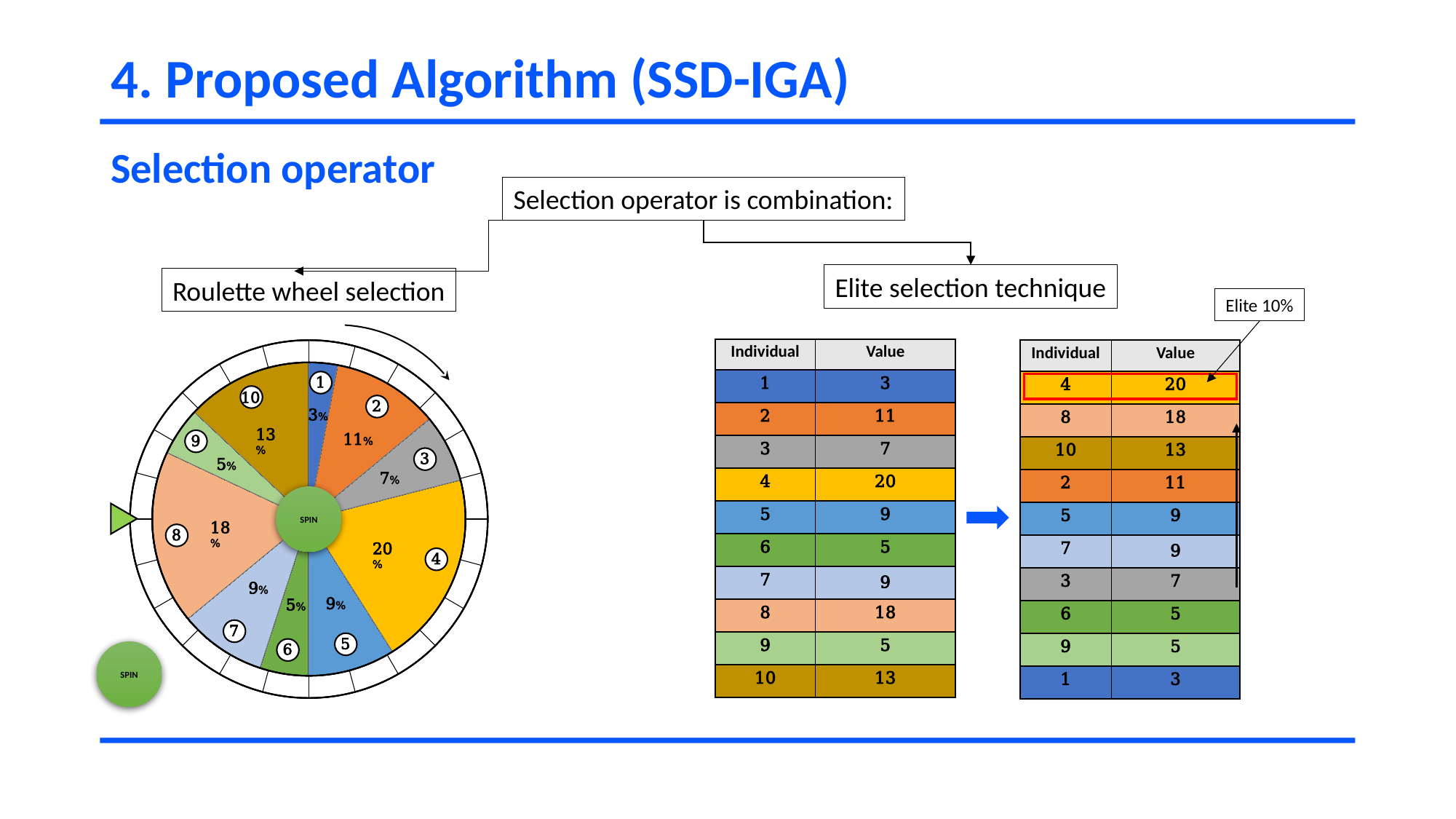

# 4. Proposed Algorithm (SSD-IGA)
Selection operator
Selection operator is combination:
Elite selection technique
Roulette wheel selection
Elite 10%

| Individual | Value |
| --- | --- |
| 1 | 3 |
| 2 | 11 |
| 3 | 7 |
| 4 | 20 |
| 5 | 9 |
| 6 | 5 |
| 7 | 9 |
| 8 | 18 |
| 9 | 5 |
| 10 | 13 |
| Individual | Value |
| --- | --- |
| 4 | 20 |
| 8 | 18 |
| 10 | 13 |
| 2 | 11 |
| 5 | 9 |
| 7 | 9 |
| 3 | 7 |
| 6 | 5 |
| 9 | 5 |
| 1 | 3 |

1

10

2

3%
13%
11%
9

3

5%
7%
18%
8

20%
4

9%
9%
5%
7

5

6

SPIN

SPIN